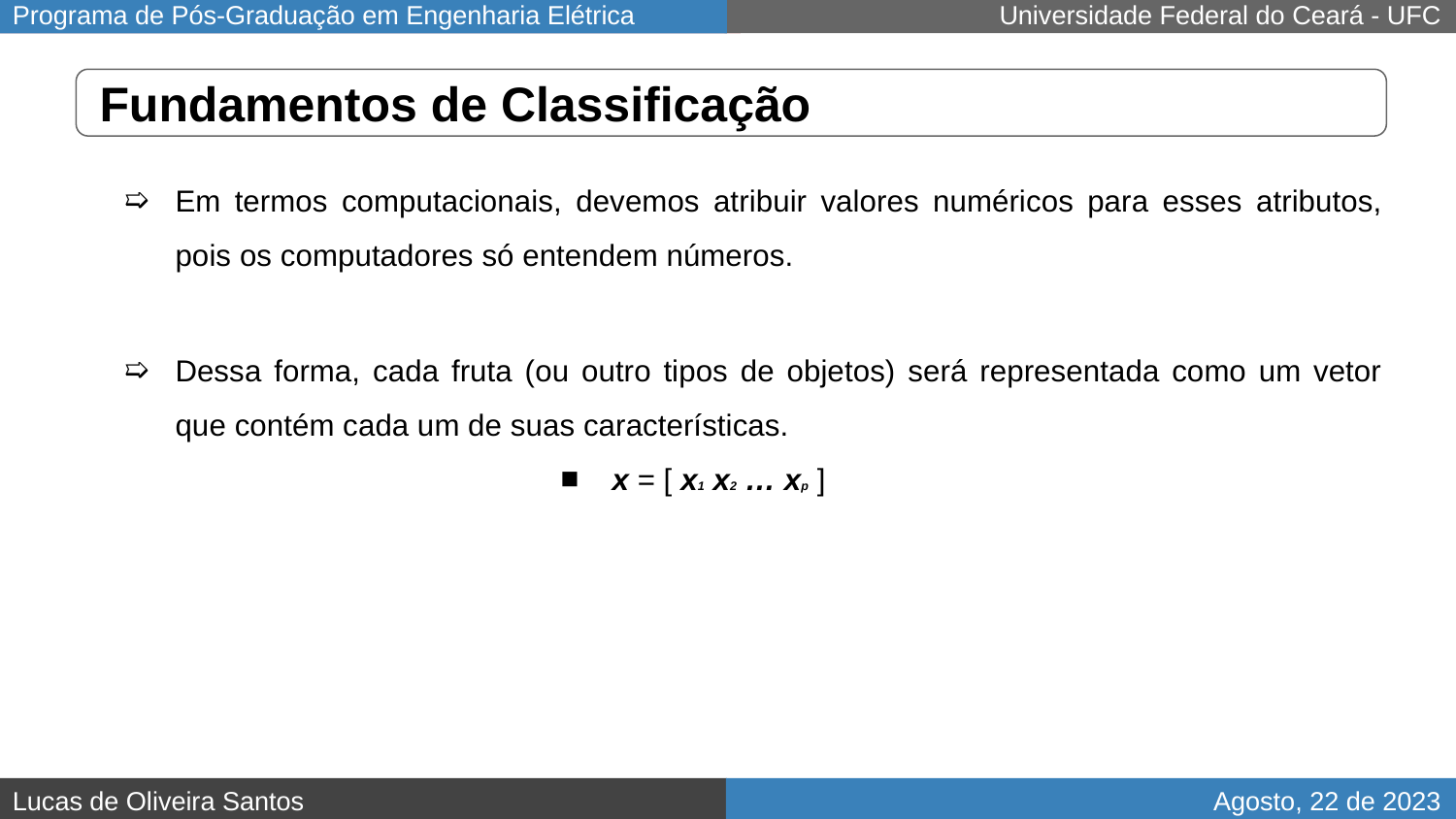

# Fundamentos de Classificação
Em termos computacionais, devemos atribuir valores numéricos para esses atributos, pois os computadores só entendem números.

Dessa forma, cada fruta (ou outro tipos de objetos) será representada como um vetor que contém cada um de suas características.
x = [ x1 x2 … xp ]